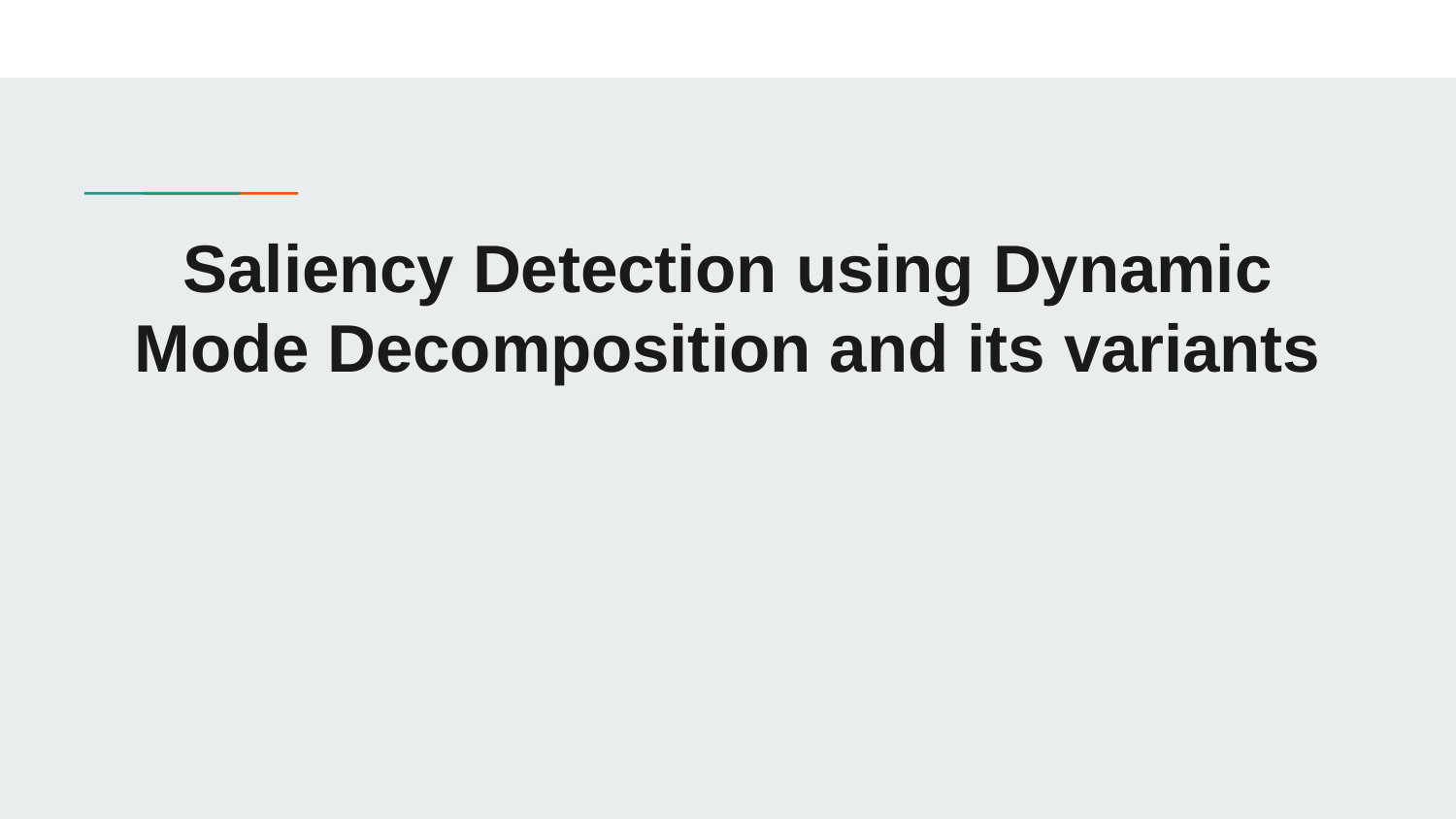

# Saliency Detection using Dynamic Mode Decomposition and its variants